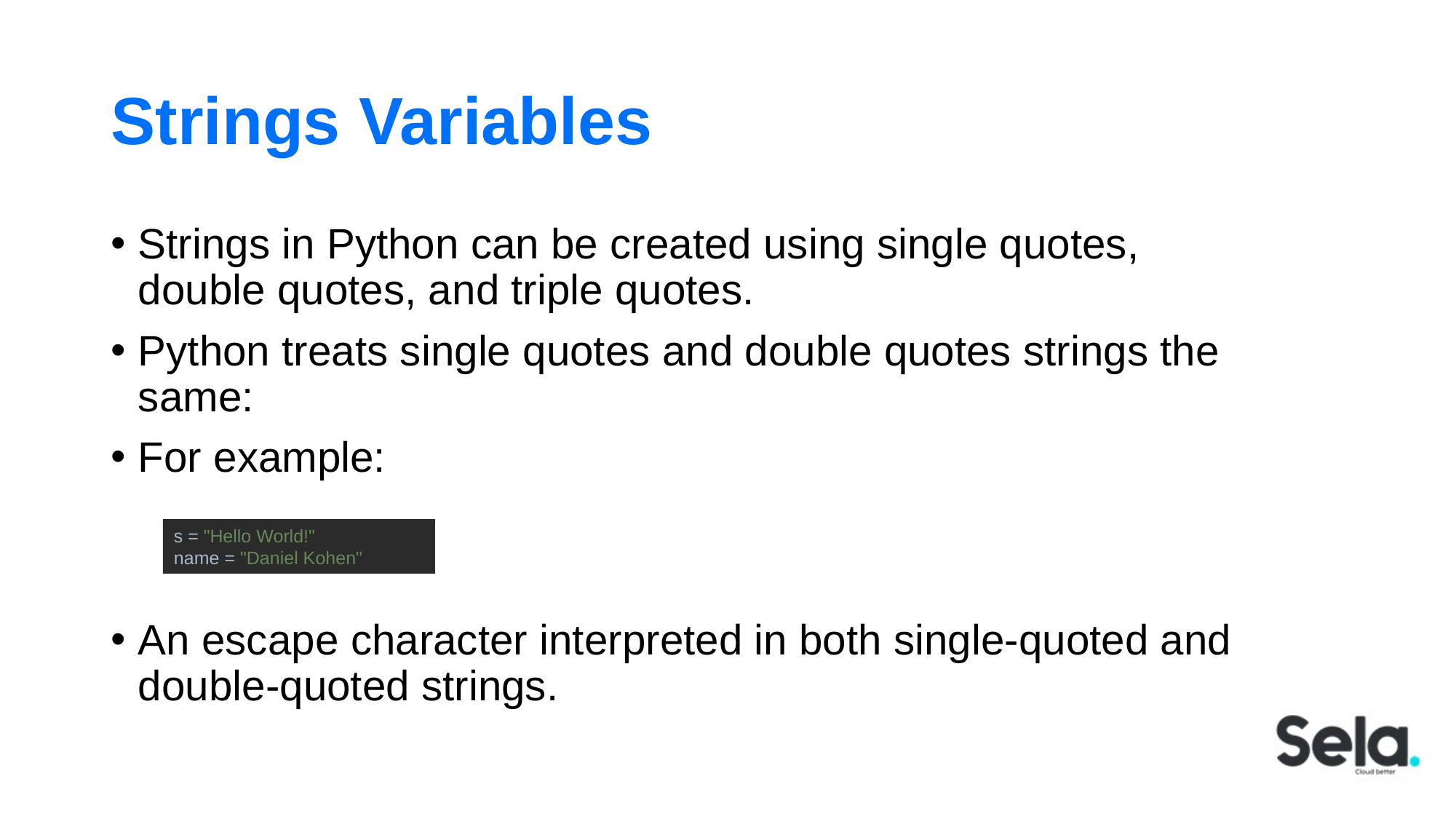

# Strings Variables
Strings in Python can be created using single quotes, double quotes, and triple quotes.
Python treats single quotes and double quotes strings the same:
For example:

An escape character interpreted in both single-quoted and double-quoted strings.
s = "Hello World!"
name = "Daniel Kohen"